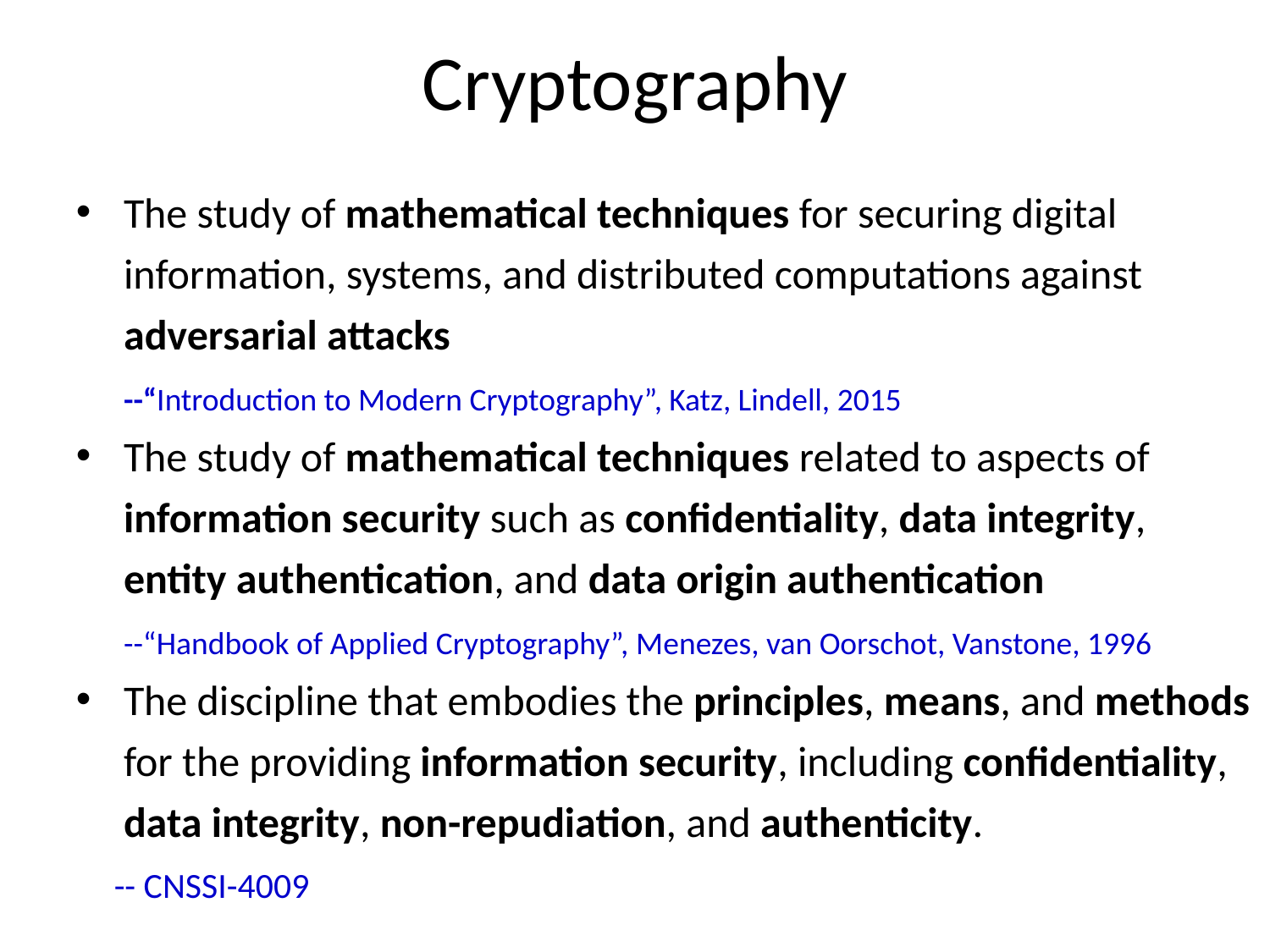

# Cryptography
The study of mathematical techniques for securing digital information, systems, and distributed computations against adversarial attacks
     --“Introduction to Modern Cryptography”, Katz, Lindell, 2015
The study of mathematical techniques related to aspects of information security such as confidentiality, data integrity, entity authentication, and data origin authentication
     --“Handbook of Applied Cryptography”, Menezes, van Oorschot, Vanstone, 1996
The discipline that embodies the principles, means, and methods for the providing information security, including confidentiality, data integrity, non-repudiation, and authenticity.
    -- CNSSI-4009